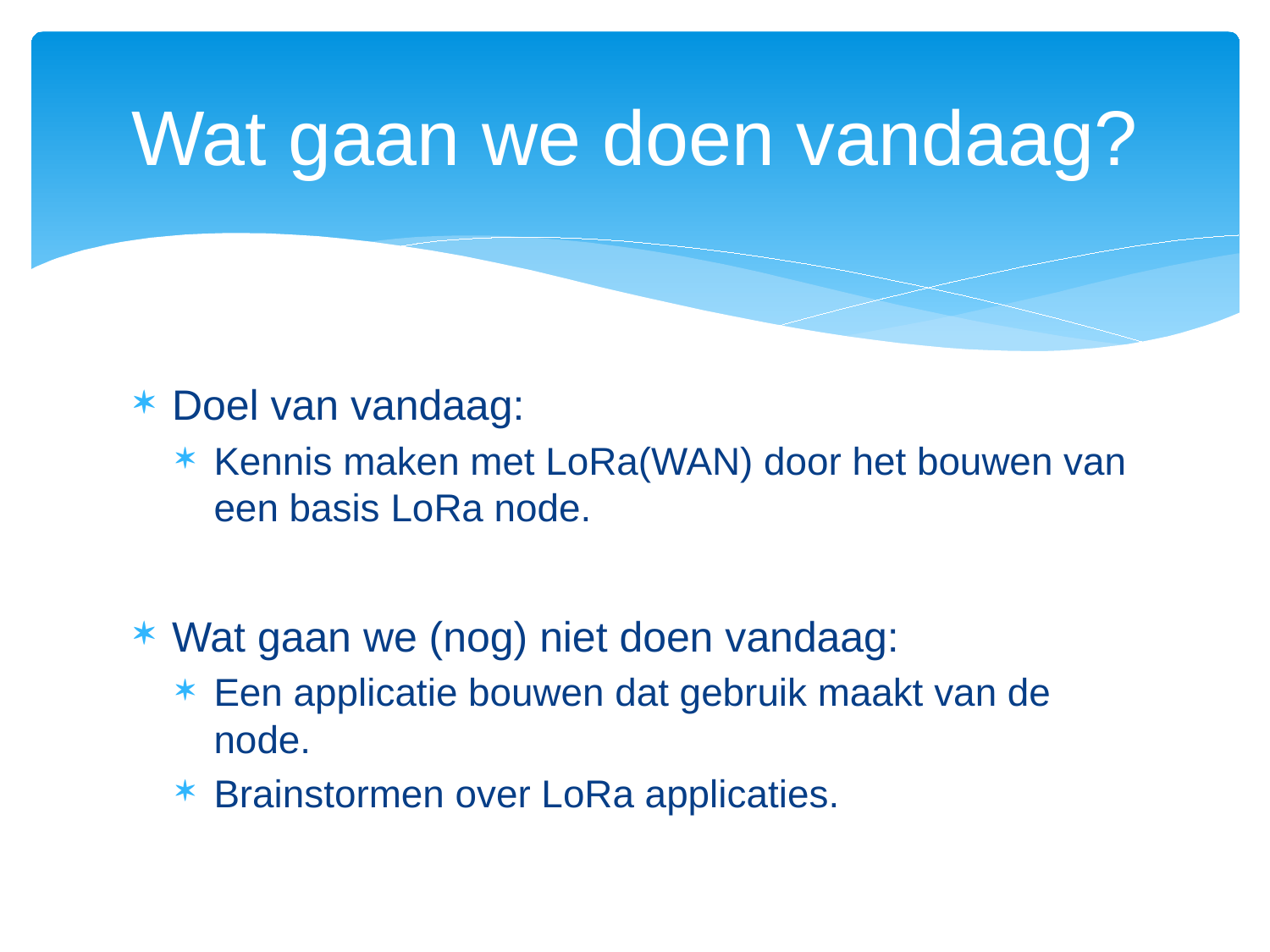

# Wat gaan we doen vandaag?
Doel van vandaag:
Kennis maken met LoRa(WAN) door het bouwen van een basis LoRa node.

Wat gaan we (nog) niet doen vandaag:
Een applicatie bouwen dat gebruik maakt van de node.
Brainstormen over LoRa applicaties.